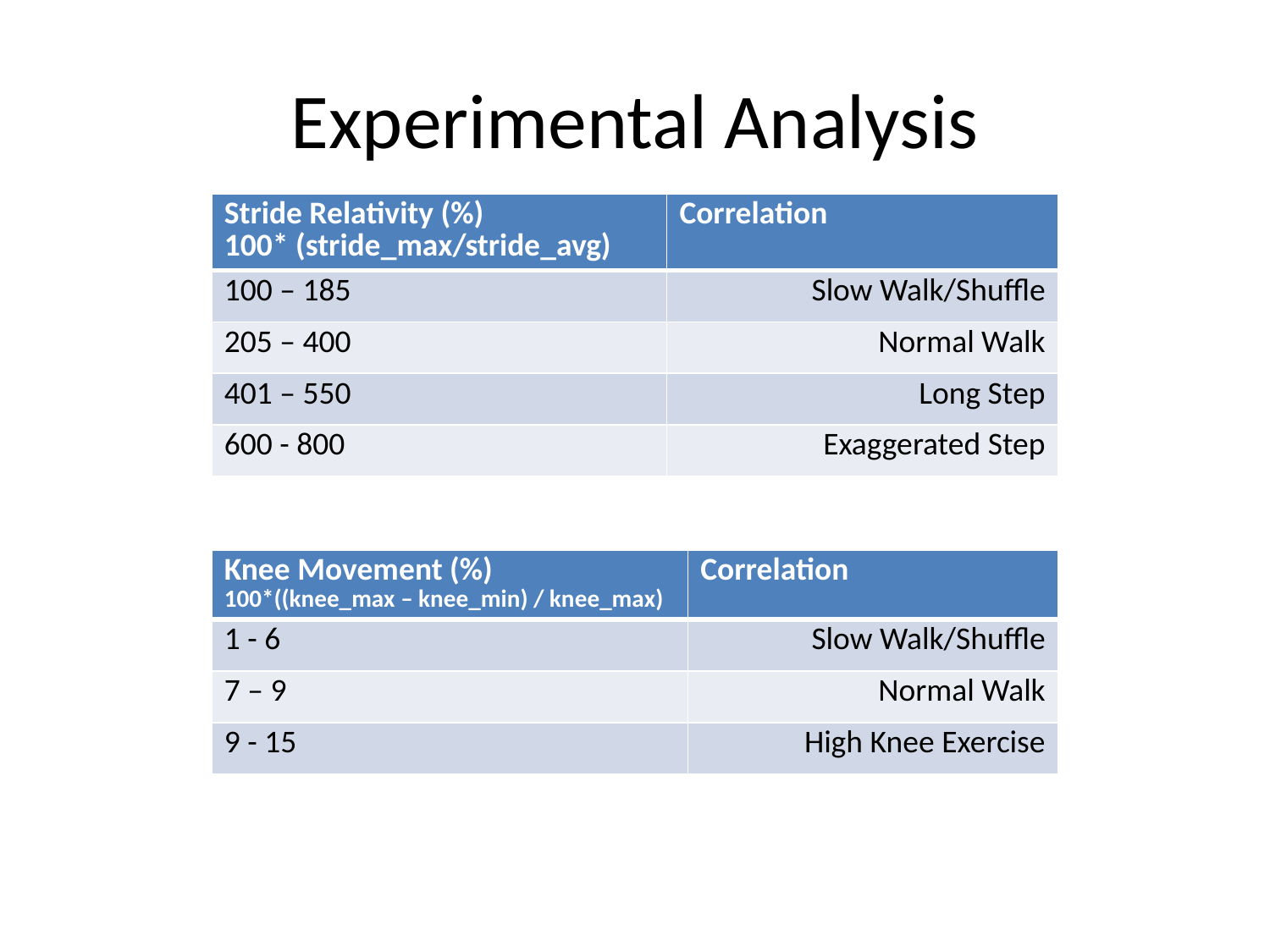

# Experimental Analysis
| Stride Relativity (%) 100\* (stride\_max/stride\_avg) | Correlation |
| --- | --- |
| 100 – 185 | Slow Walk/Shuffle |
| 205 – 400 | Normal Walk |
| 401 – 550 | Long Step |
| 600 - 800 | Exaggerated Step |
| Knee Movement (%) 100\*((knee\_max – knee\_min) / knee\_max) | Correlation |
| --- | --- |
| 1 - 6 | Slow Walk/Shuffle |
| 7 – 9 | Normal Walk |
| 9 - 15 | High Knee Exercise |